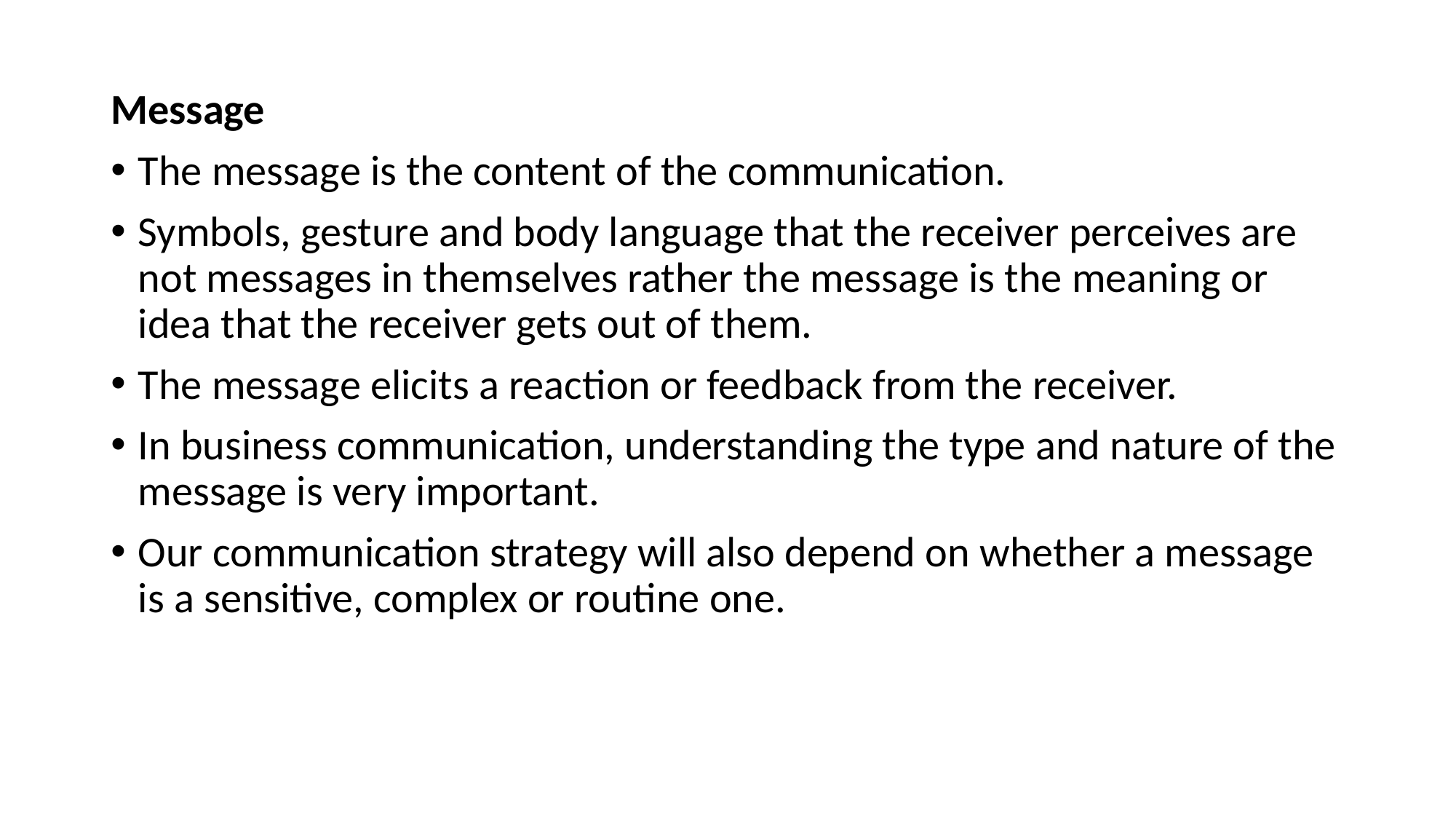

Message
The message is the content of the communication.
Symbols, gesture and body language that the receiver perceives are not messages in themselves rather the message is the meaning or idea that the receiver gets out of them.
The message elicits a reaction or feedback from the receiver.
In business communication, understanding the type and nature of the message is very important.
Our communication strategy will also depend on whether a message is a sensitive, complex or routine one.